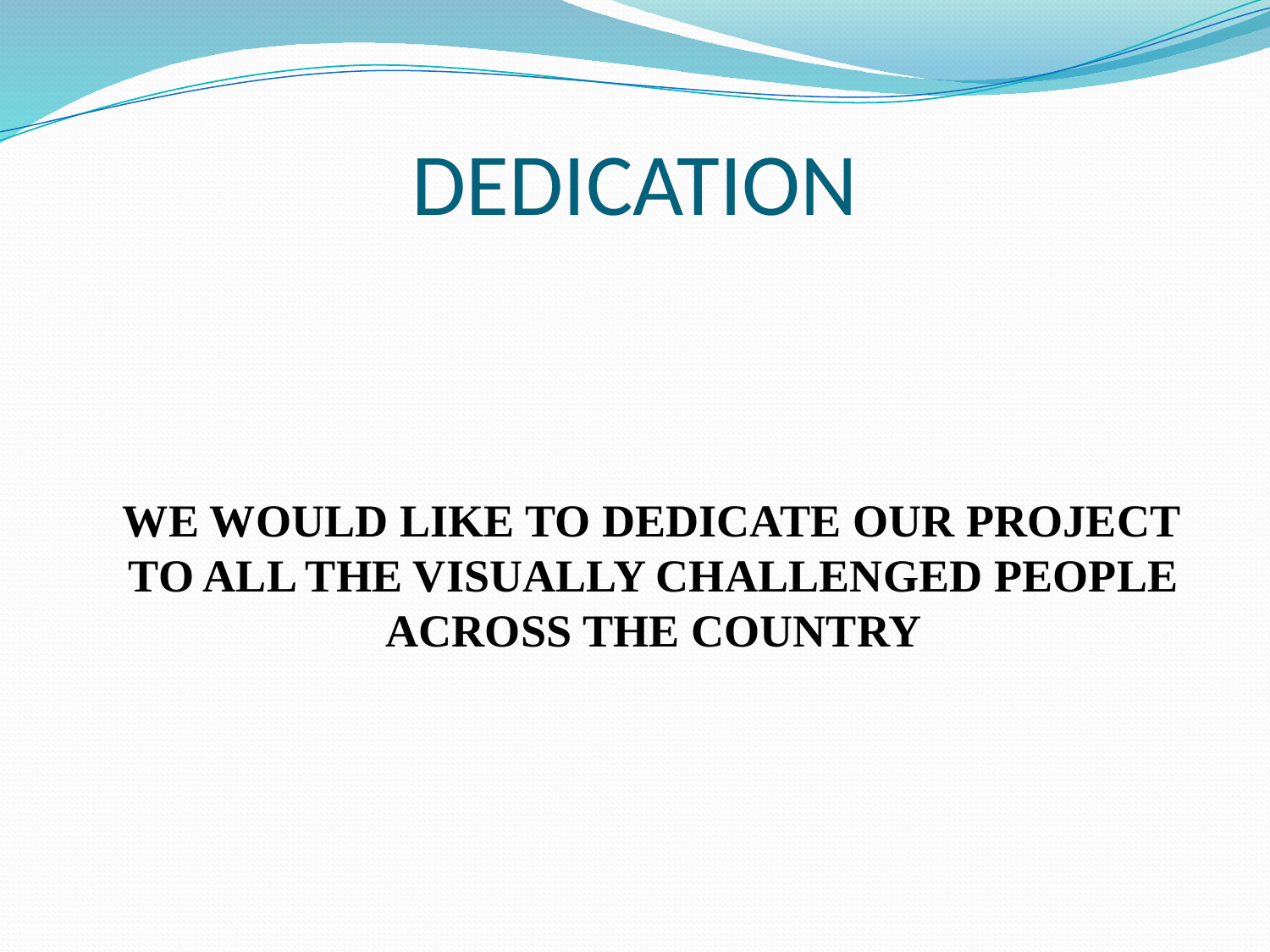

# DEDICATION
   WE WOULD LIKE TO DEDICATE OUR PROJECT TO ALL THE VISUALLY CHALLENGED PEOPLE ACROSS THE COUNTRY